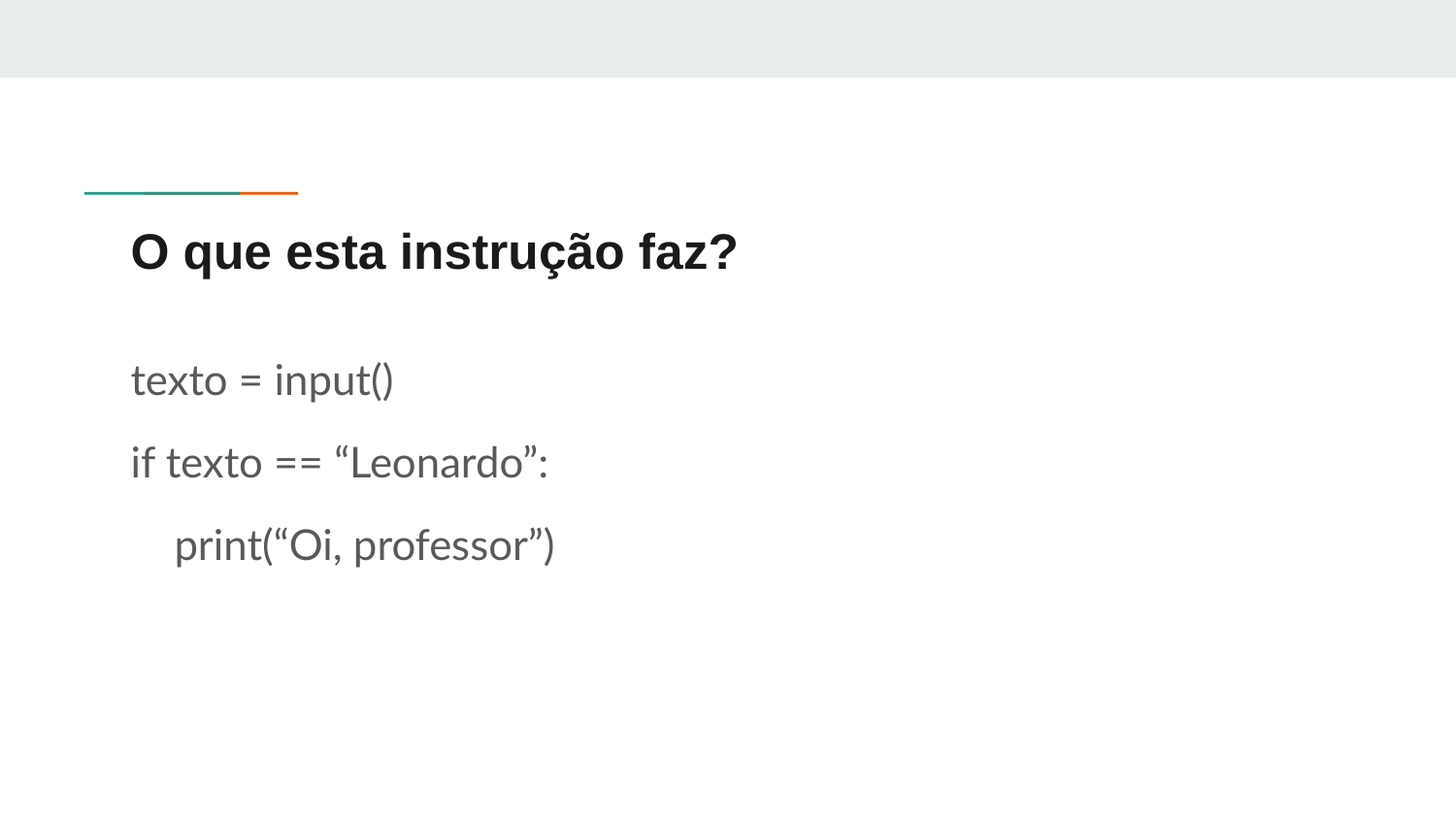

# O que esta instrução faz?
texto = input()
if texto == “Leonardo”:
    print(“Oi, professor”)